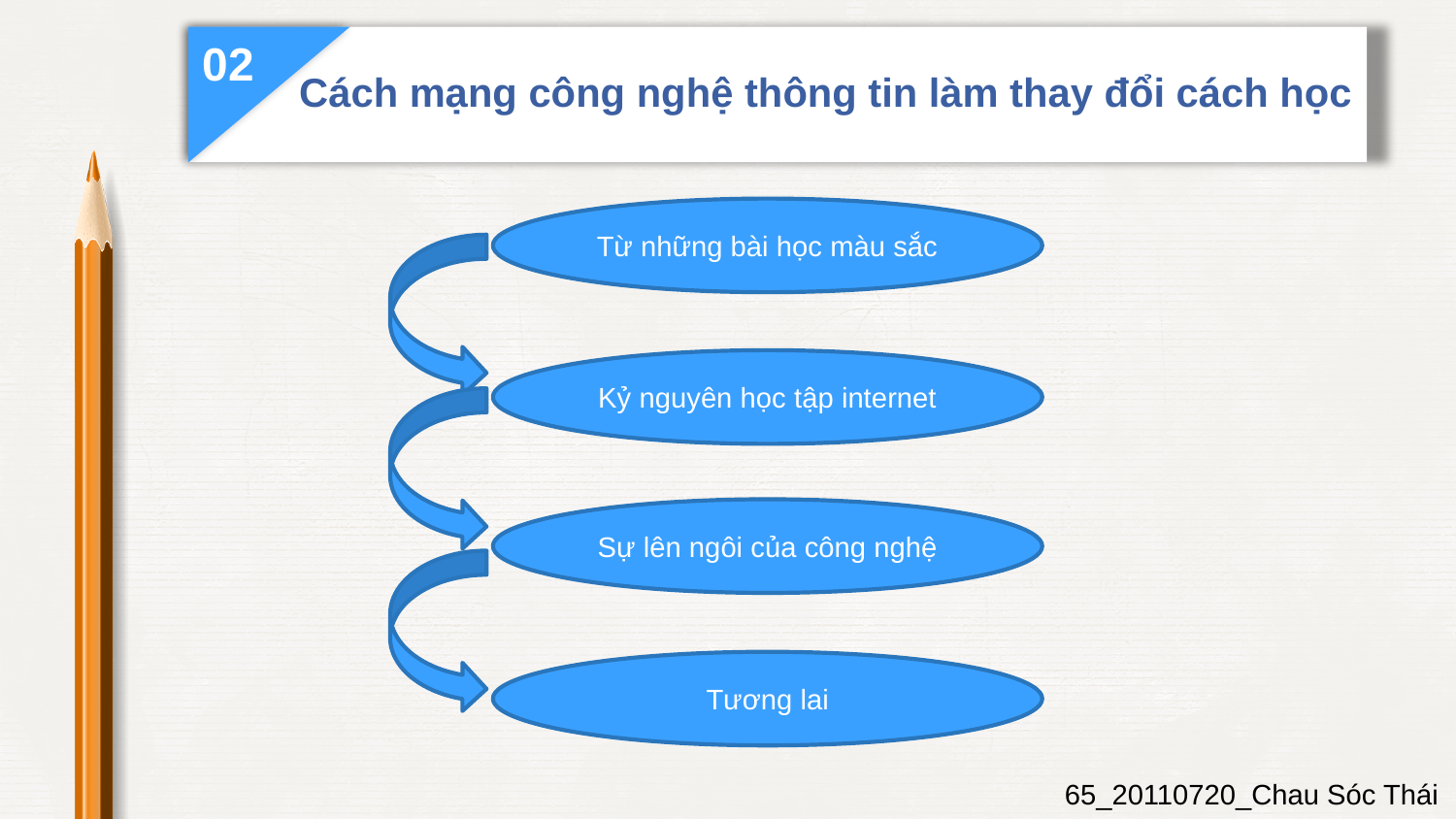

02
Cách mạng công nghệ thông tin làm thay đổi cách học
Từ những bài học màu sắc

Kỷ nguyên học tập internet

Sự lên ngôi của công nghệ

Tương lai
65_20110720_Chau Sóc Thái